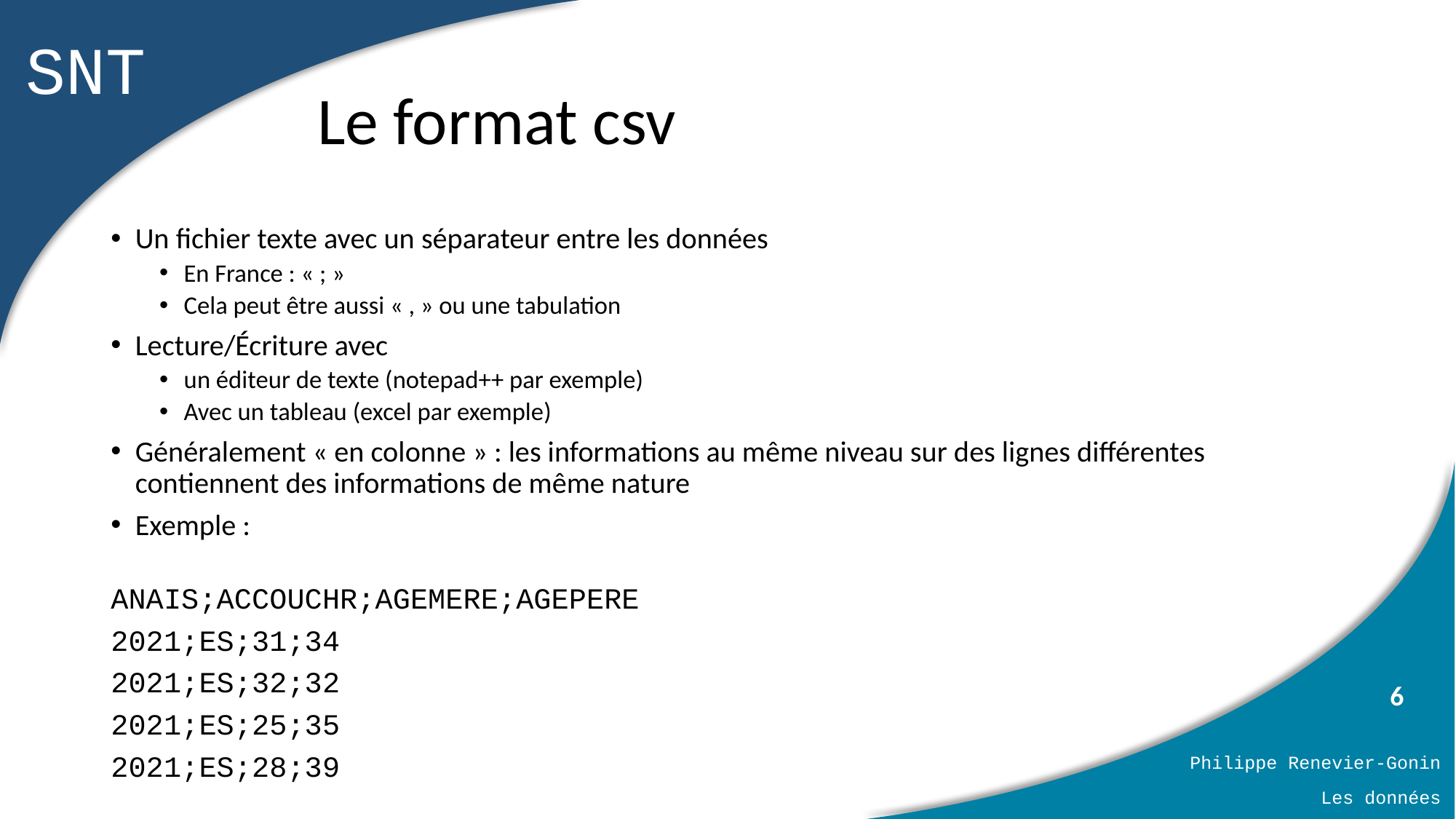

# Le format csv
Un fichier texte avec un séparateur entre les données
En France : « ; »
Cela peut être aussi « , » ou une tabulation
Lecture/Écriture avec
un éditeur de texte (notepad++ par exemple)
Avec un tableau (excel par exemple)
Généralement « en colonne » : les informations au même niveau sur des lignes différentes contiennent des informations de même nature
Exemple :
ANAIS;ACCOUCHR;AGEMERE;AGEPERE
2021;ES;31;34
2021;ES;32;32
2021;ES;25;35
2021;ES;28;39